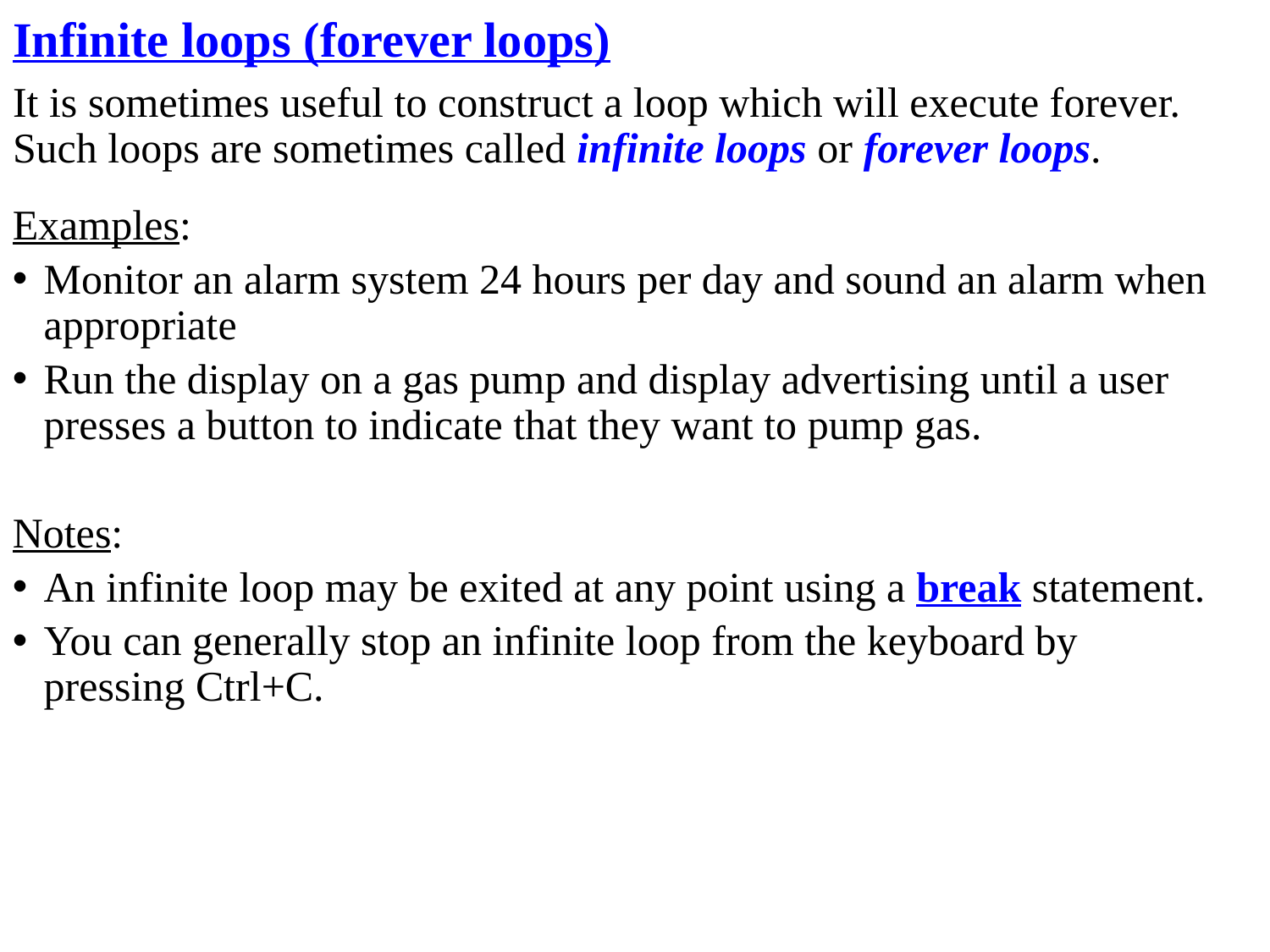

Infinite loops (forever loops)
It is sometimes useful to construct a loop which will execute forever.  Such loops are sometimes called infinite loops or forever loops.
Examples:
Monitor an alarm system 24 hours per day and sound an alarm when appropriate
Run the display on a gas pump and display advertising until a user presses a button to indicate that they want to pump gas.

Notes:
An infinite loop may be exited at any point using a break statement.
You can generally stop an infinite loop from the keyboard by pressing Ctrl+C.